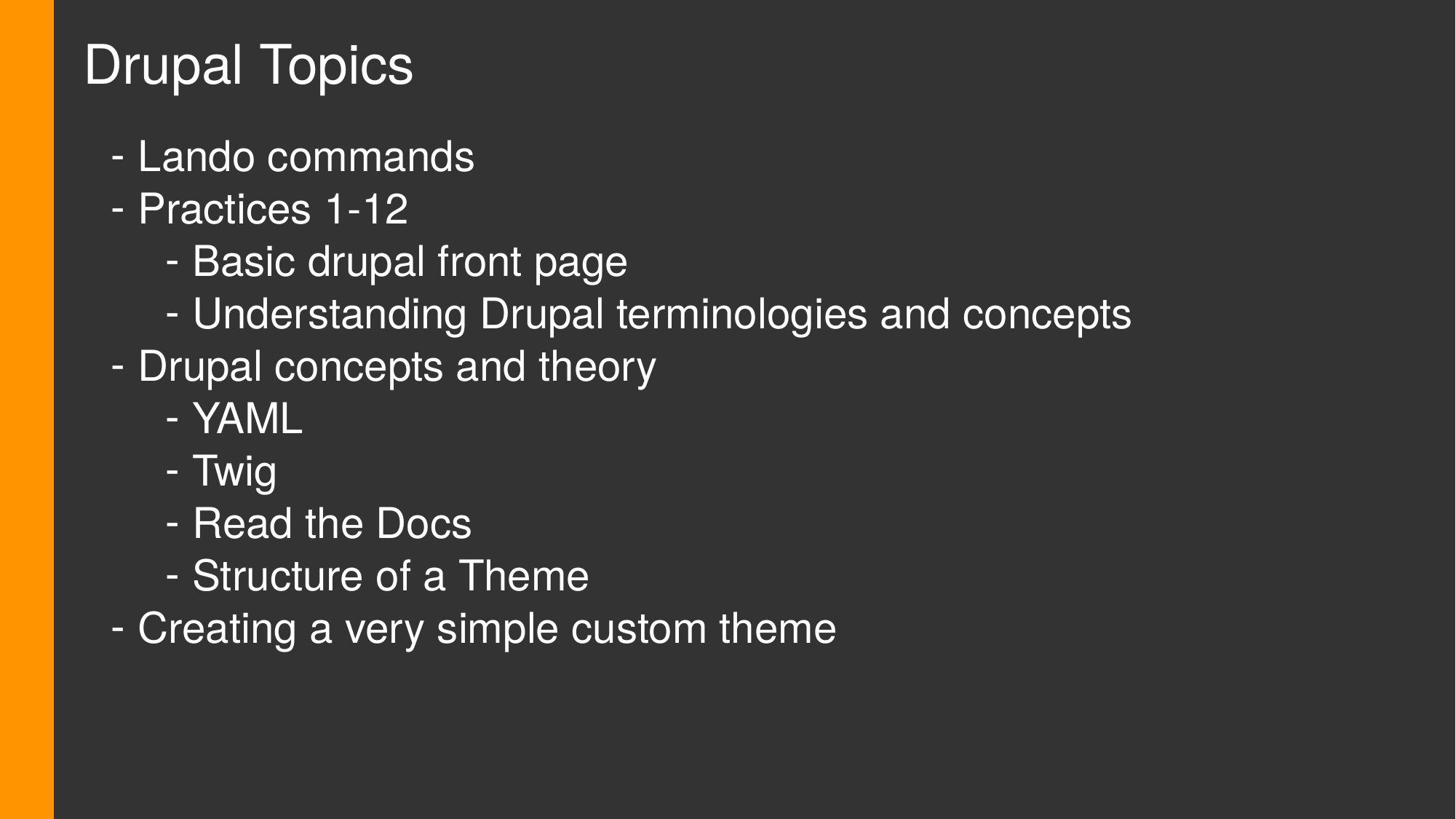

# Drupal Topics
Lando commands
Practices 1-12
Basic drupal front page
Understanding Drupal terminologies and concepts
Drupal concepts and theory
YAML
Twig
Read the Docs
Structure of a Theme
Creating a very simple custom theme